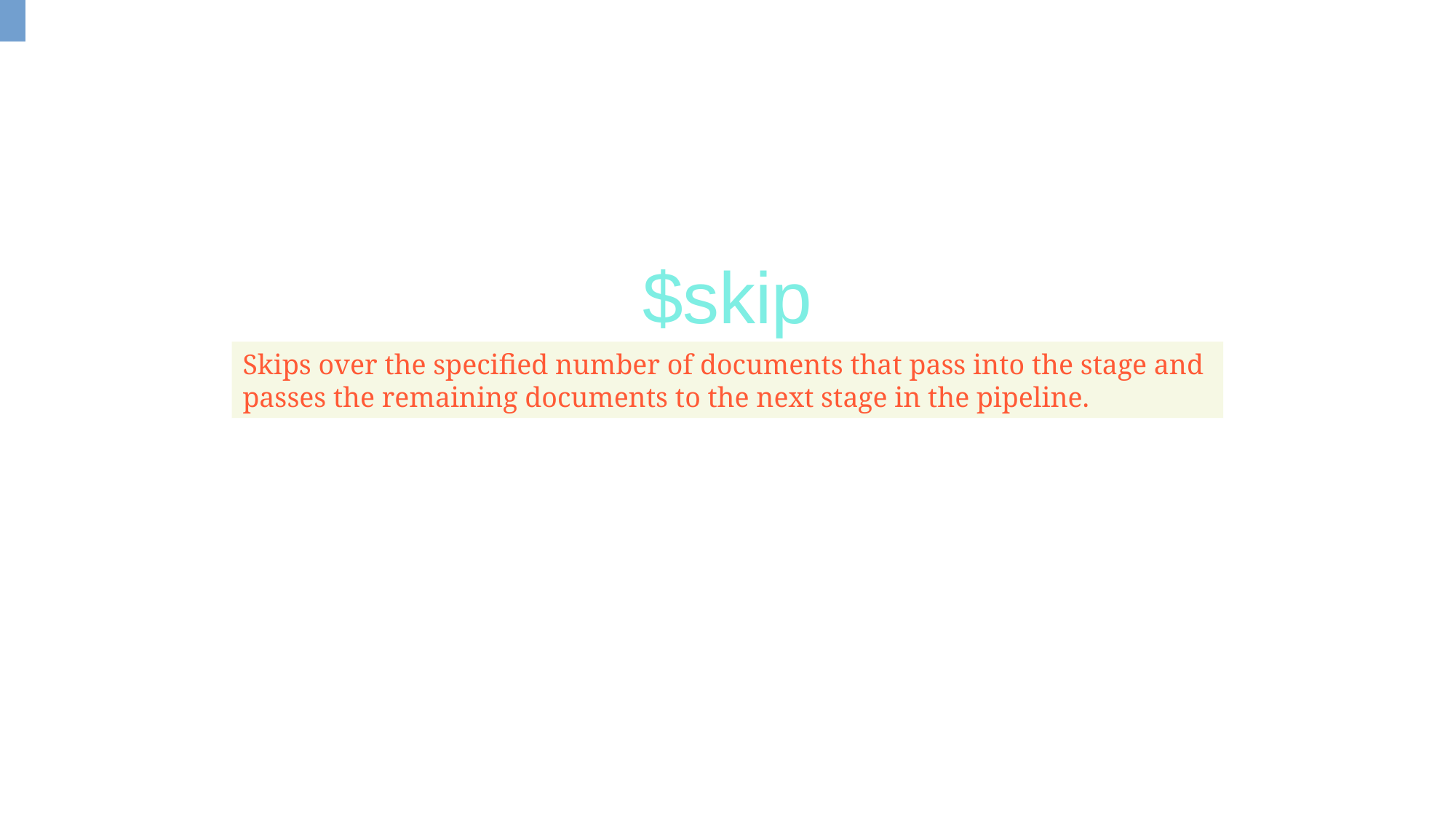

$skip
Skips over the specified number of documents that pass into the stage and passes the remaining documents to the next stage in the pipeline.